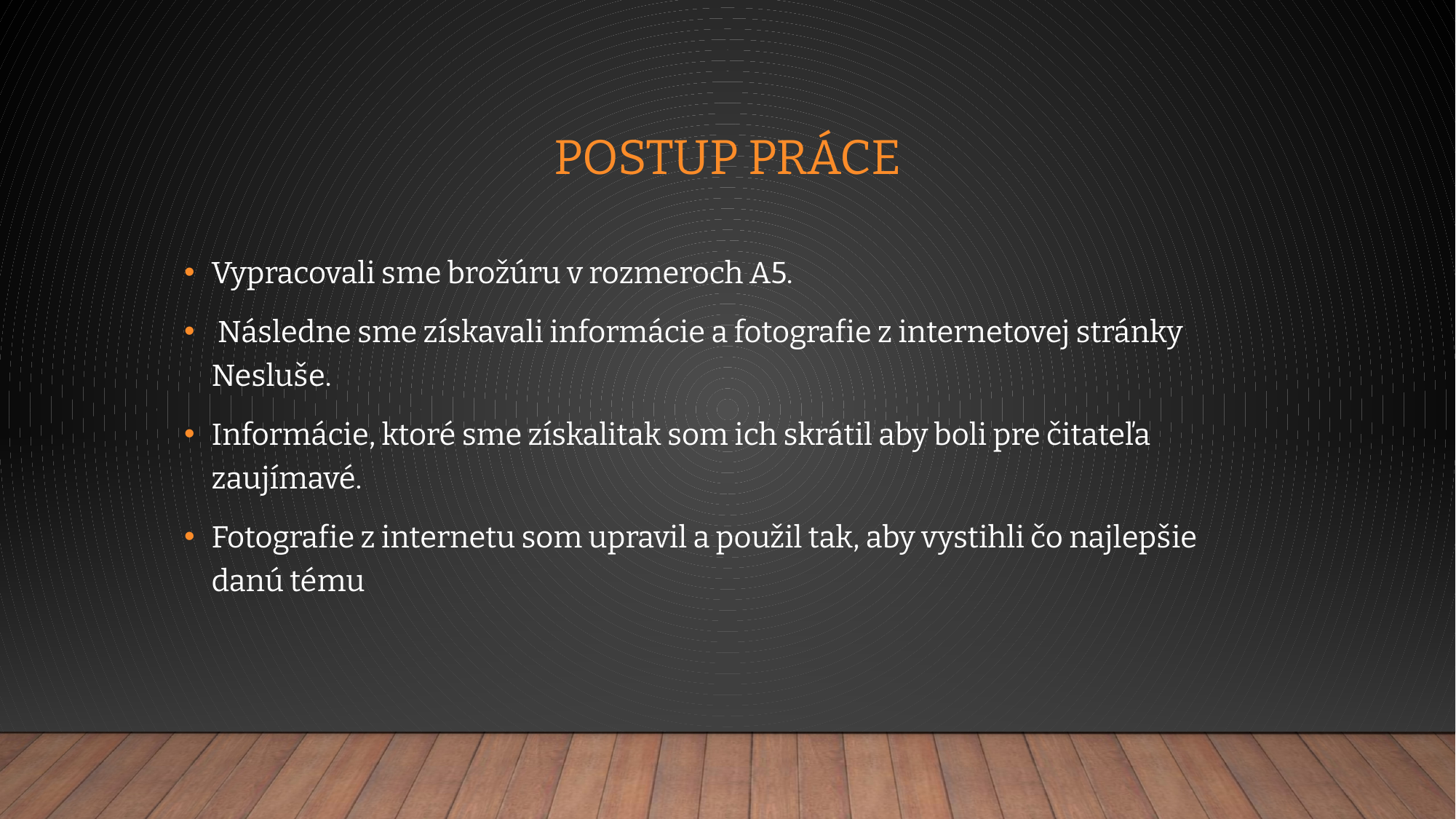

# Postup práce
Vypracovali sme brožúru v rozmeroch A5.
 Následne sme získavali informácie a fotografie z internetovej stránky Nesluše.
Informácie, ktoré sme získalitak som ich skrátil aby boli pre čitateľa zaujímavé.
Fotografie z internetu som upravil a použil tak, aby vystihli čo najlepšie danú tému